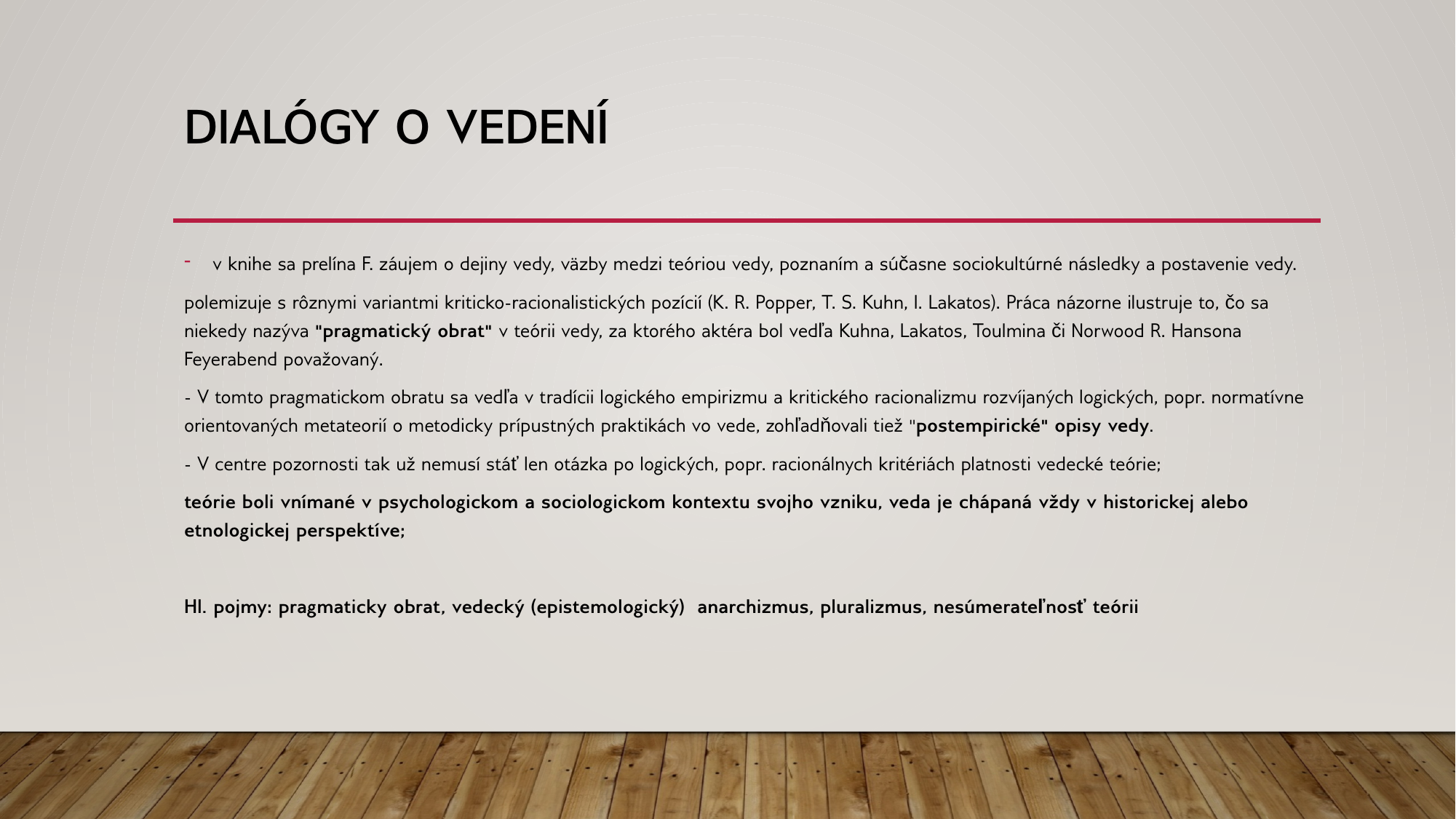

# Dialógy o vedení
v knihe sa prelína F. záujem o dejiny vedy, väzby medzi teóriou vedy, poznaním a súčasne sociokultúrné následky a postavenie vedy.
polemizuje s rôznymi variantmi kriticko-racionalistických pozícií (K. R. Popper, T. S. Kuhn, I. Lakatos). Práca názorne ilustruje to, čo sa niekedy nazýva "pragmatický obrat" v teórii vedy, za ktorého aktéra bol vedľa Kuhna, Lakatos, Toulmina či Norwood R. Hansona Feyerabend považovaný.
- V tomto pragmatickom obratu sa vedľa v tradícii logického empirizmu a kritického racionalizmu rozvíjaných logických, popr. normatívne orientovaných metateorií o metodicky prípustných praktikách vo vede, zohľadňovali tiež "postempirické" opisy vedy.
- V centre pozornosti tak už nemusí stáť len otázka po logických, popr. racionálnych kritériách platnosti vedecké teórie;
teórie boli vnímané v psychologickom a sociologickom kontextu svojho vzniku, veda je chápaná vždy v historickej alebo etnologickej perspektíve;

Hl. pojmy: pragmaticky obrat, vedecký (epistemologický)  anarchizmus, pluralizmus, nesúmerateľnosť teórii